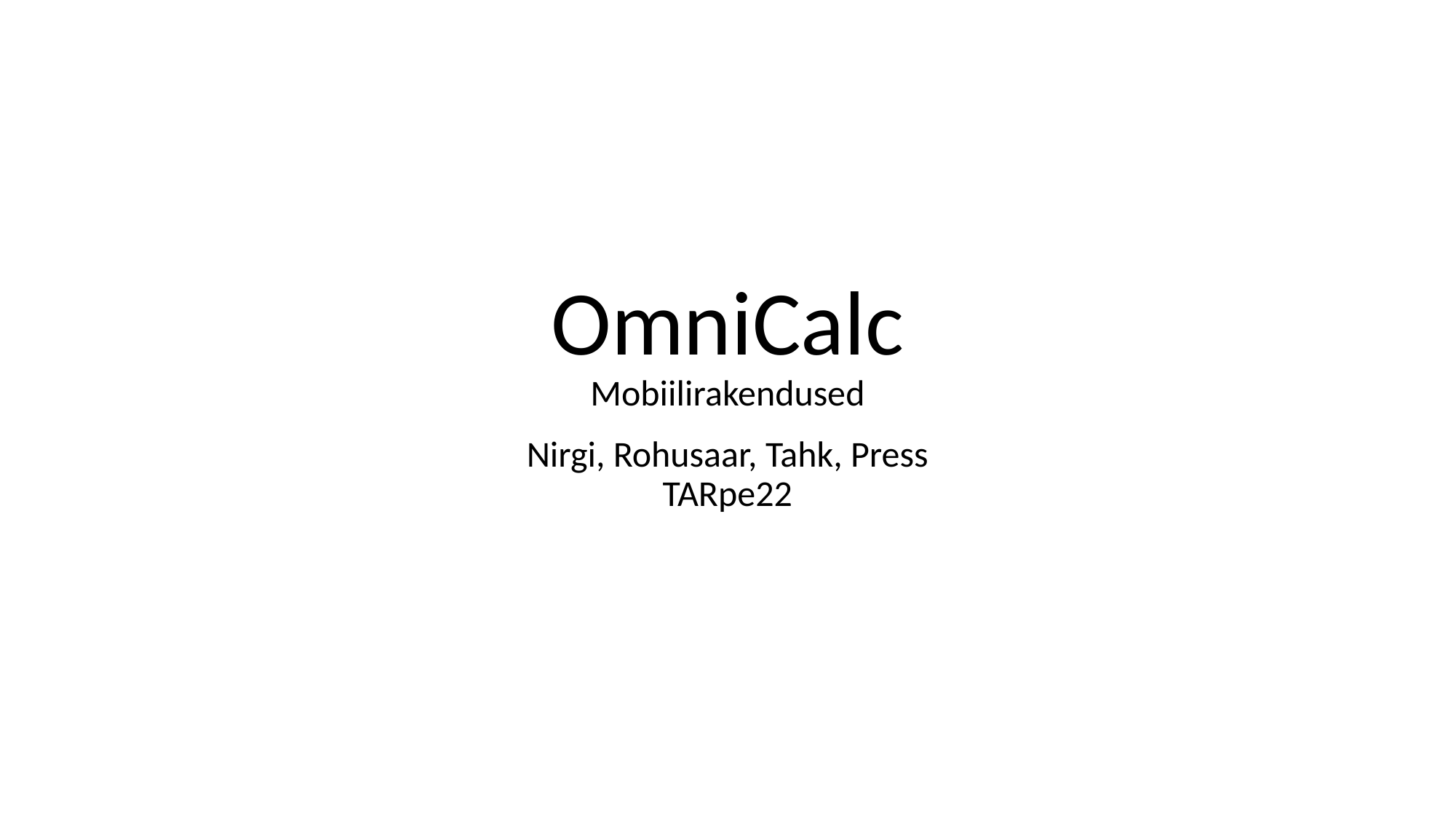

# OmniCalc Mobiilirakendused
Nirgi, Rohusaar, Tahk, Press
TARpe22